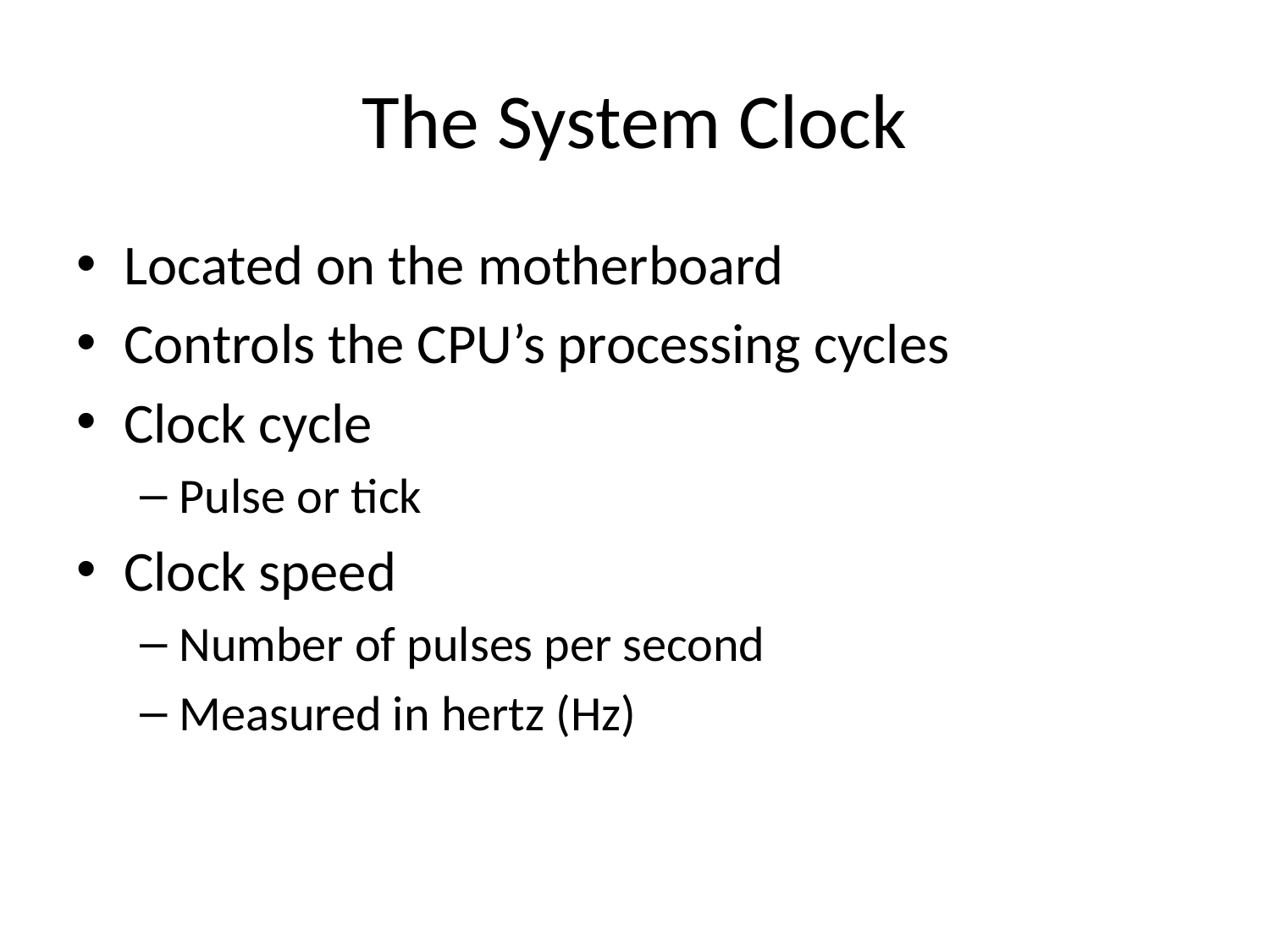

# The System Clock
Located on the motherboard
Controls the CPU’s processing cycles
Clock cycle
Pulse or tick
Clock speed
Number of pulses per second
Measured in hertz (Hz)